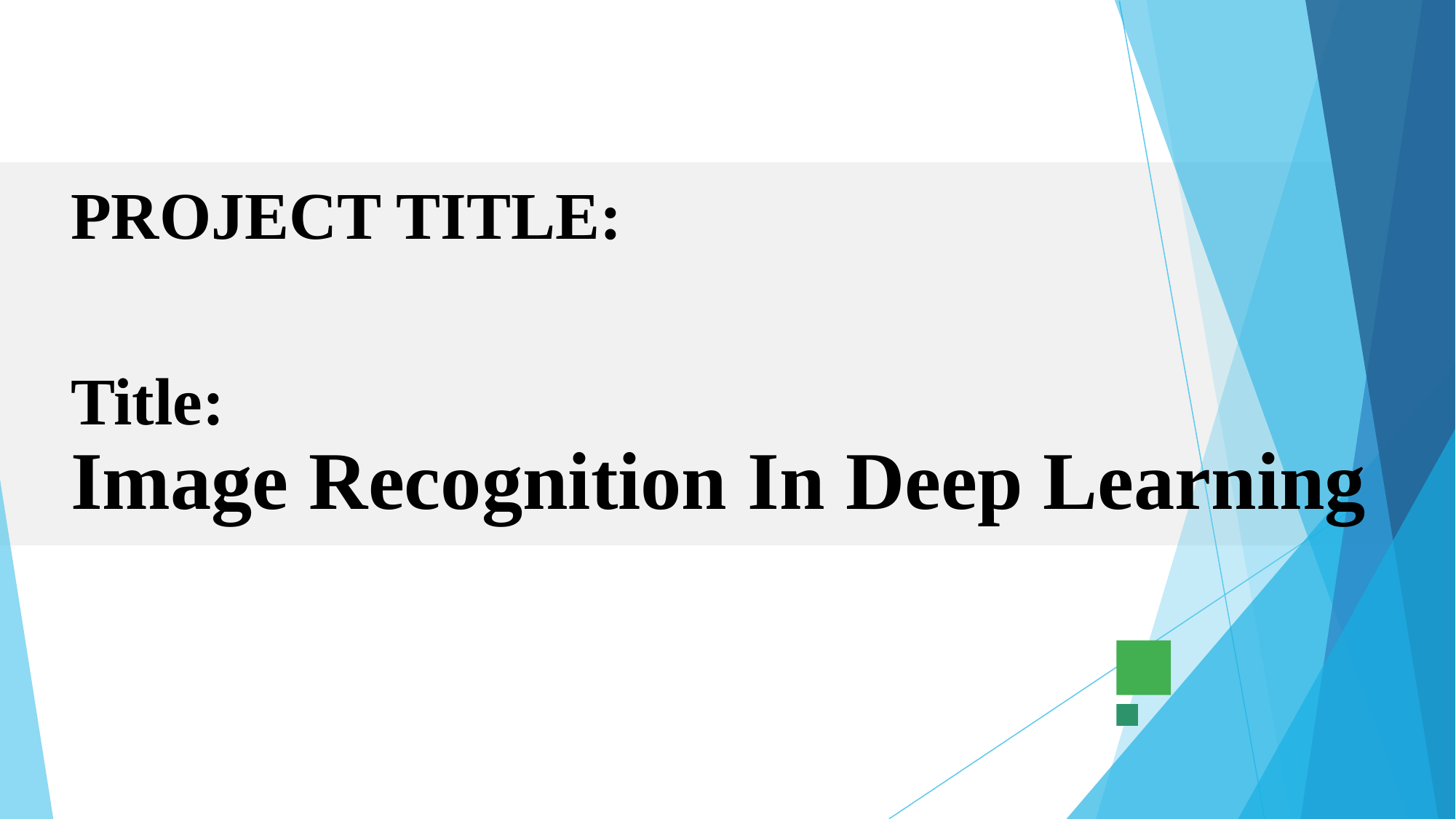

# PROJECT TITLE:
Title:
Image Recognition In Deep Learning